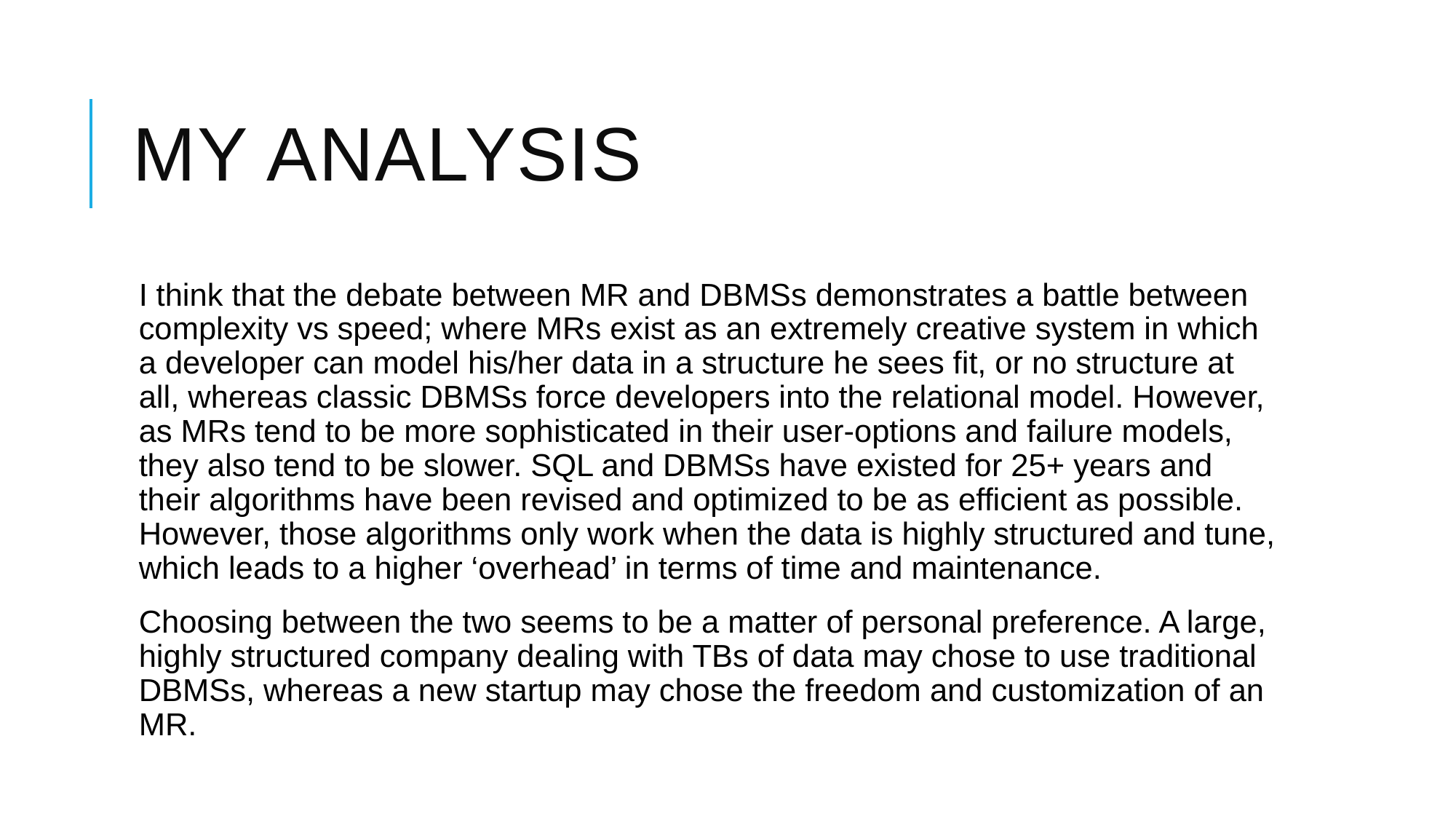

# My analysis
I think that the debate between MR and DBMSs demonstrates a battle between complexity vs speed; where MRs exist as an extremely creative system in which a developer can model his/her data in a structure he sees fit, or no structure at all, whereas classic DBMSs force developers into the relational model. However, as MRs tend to be more sophisticated in their user-options and failure models, they also tend to be slower. SQL and DBMSs have existed for 25+ years and their algorithms have been revised and optimized to be as efficient as possible. However, those algorithms only work when the data is highly structured and tune, which leads to a higher ‘overhead’ in terms of time and maintenance.
Choosing between the two seems to be a matter of personal preference. A large, highly structured company dealing with TBs of data may chose to use traditional DBMSs, whereas a new startup may chose the freedom and customization of an MR.